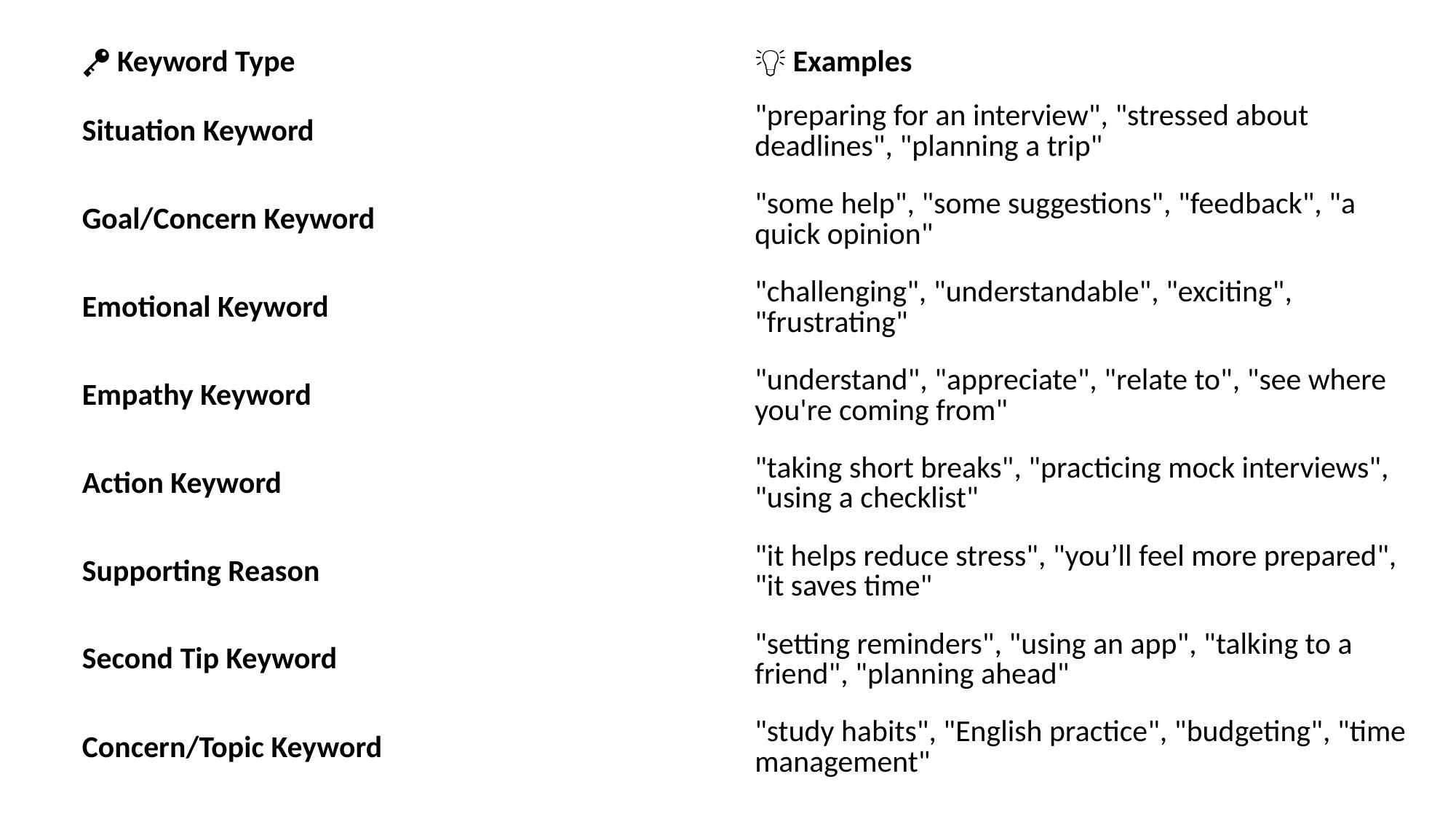

| 🔑 Keyword Type | 💡 Examples |
| --- | --- |
| Situation Keyword | "preparing for an interview", "stressed about deadlines", "planning a trip" |
| Goal/Concern Keyword | "some help", "some suggestions", "feedback", "a quick opinion" |
| Emotional Keyword | "challenging", "understandable", "exciting", "frustrating" |
| Empathy Keyword | "understand", "appreciate", "relate to", "see where you're coming from" |
| Action Keyword | "taking short breaks", "practicing mock interviews", "using a checklist" |
| Supporting Reason | "it helps reduce stress", "you’ll feel more prepared", "it saves time" |
| Second Tip Keyword | "setting reminders", "using an app", "talking to a friend", "planning ahead" |
| Concern/Topic Keyword | "study habits", "English practice", "budgeting", "time management" |